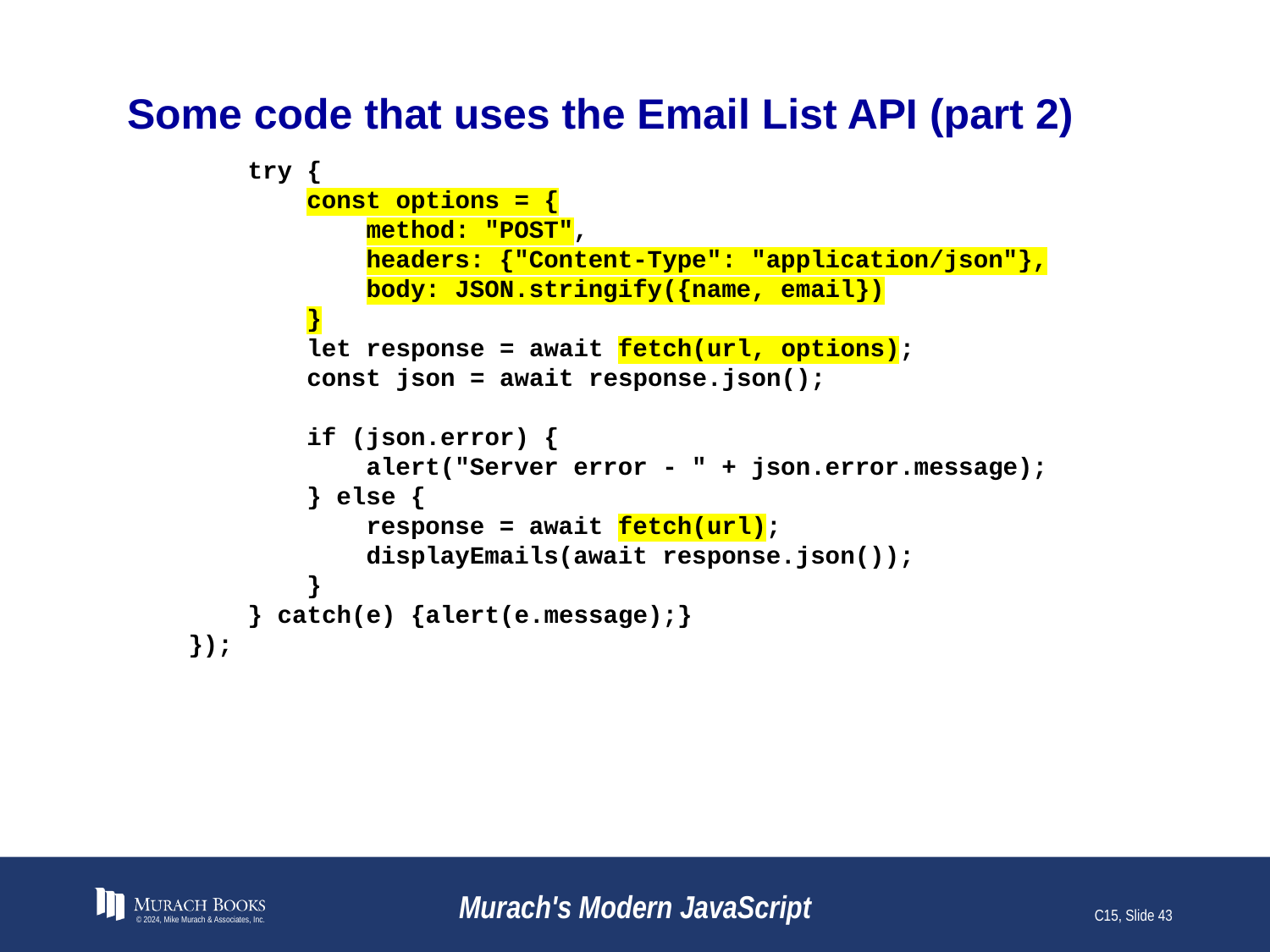

# Some code that uses the Email List API (part 2)
        try {
            const options = {
                method: "POST",
                headers: {"Content-Type": "application/json"},
                body: JSON.stringify({name, email})
            }
            let response = await fetch(url, options);
            const json = await response.json();

            if (json.error) {
                alert("Server error - " + json.error.message);
            } else {
                response = await fetch(url);
                displayEmails(await response.json());
            }
        } catch(e) {alert(e.message);}
    });
© 2024, Mike Murach & Associates, Inc.
Murach's Modern JavaScript

C15, Slide 43